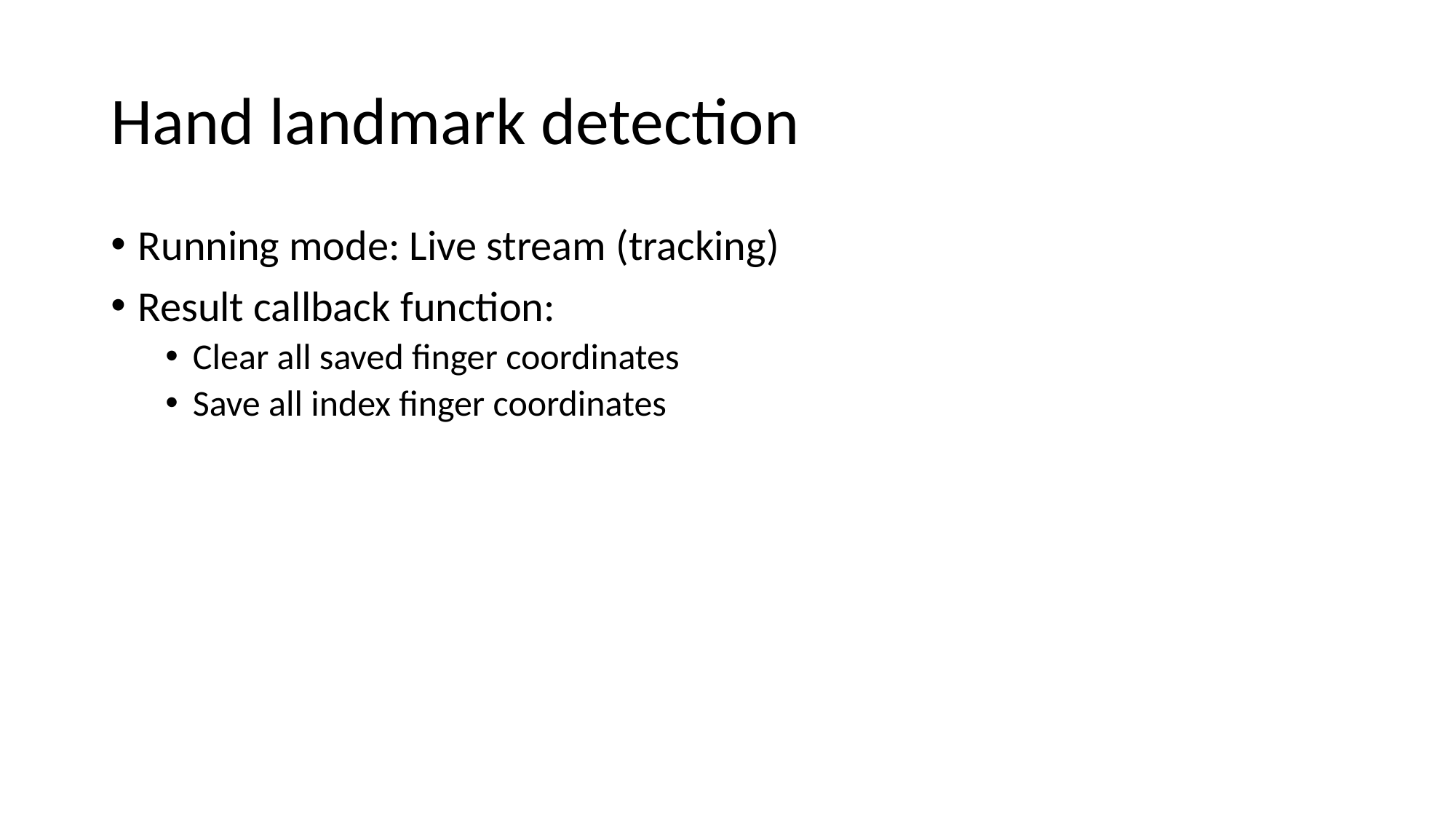

# Hand landmark detection
Running mode: Live stream (tracking)
Result callback function:
Clear all saved finger coordinates
Save all index finger coordinates